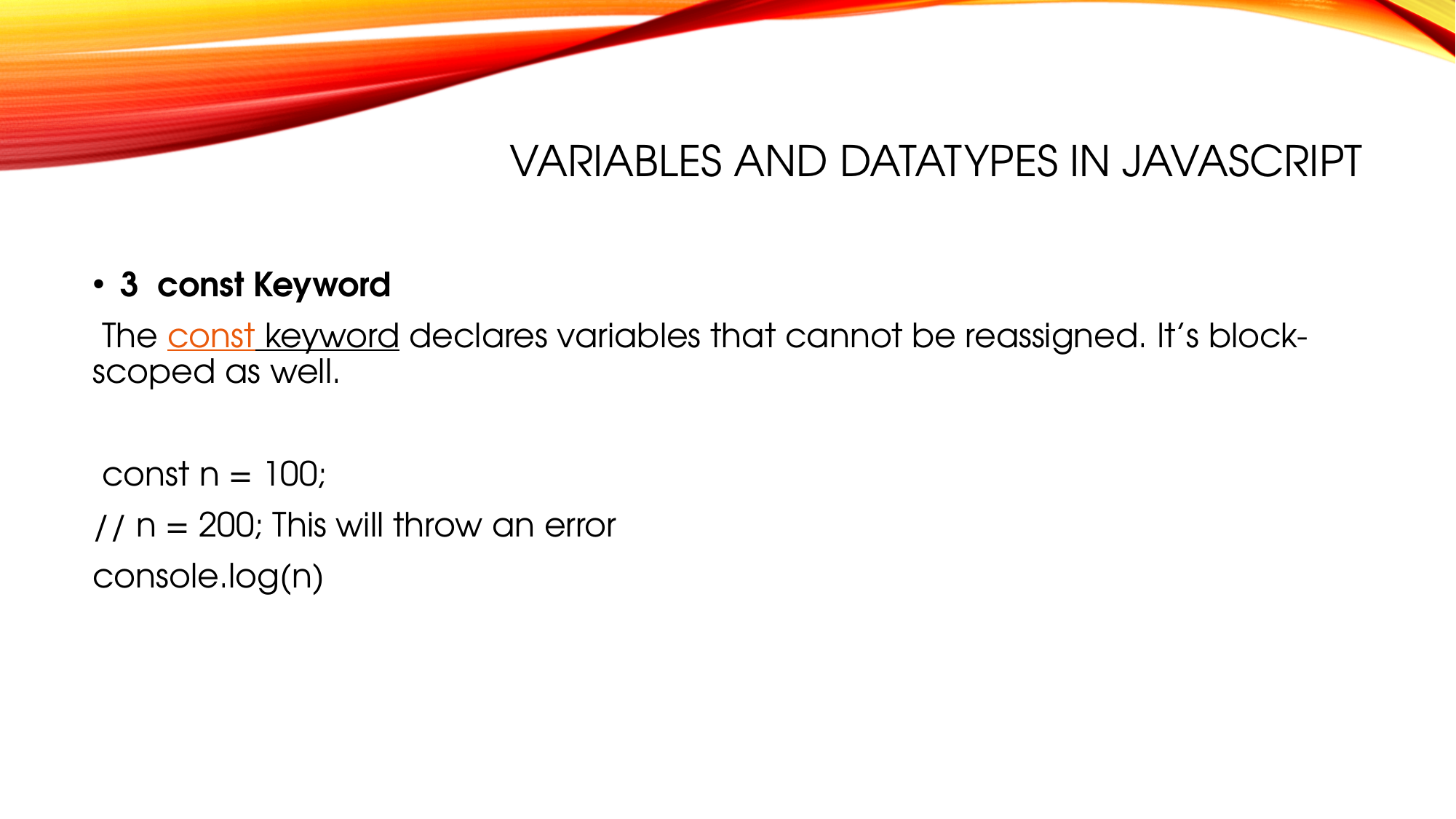

# Variables and Datatypes in JavaScript
3  const Keyword
 The const keyword declares variables that cannot be reassigned. It’s block-      scoped as well.

 const n = 100;
// n = 200; This will throw an error
console.log(n)